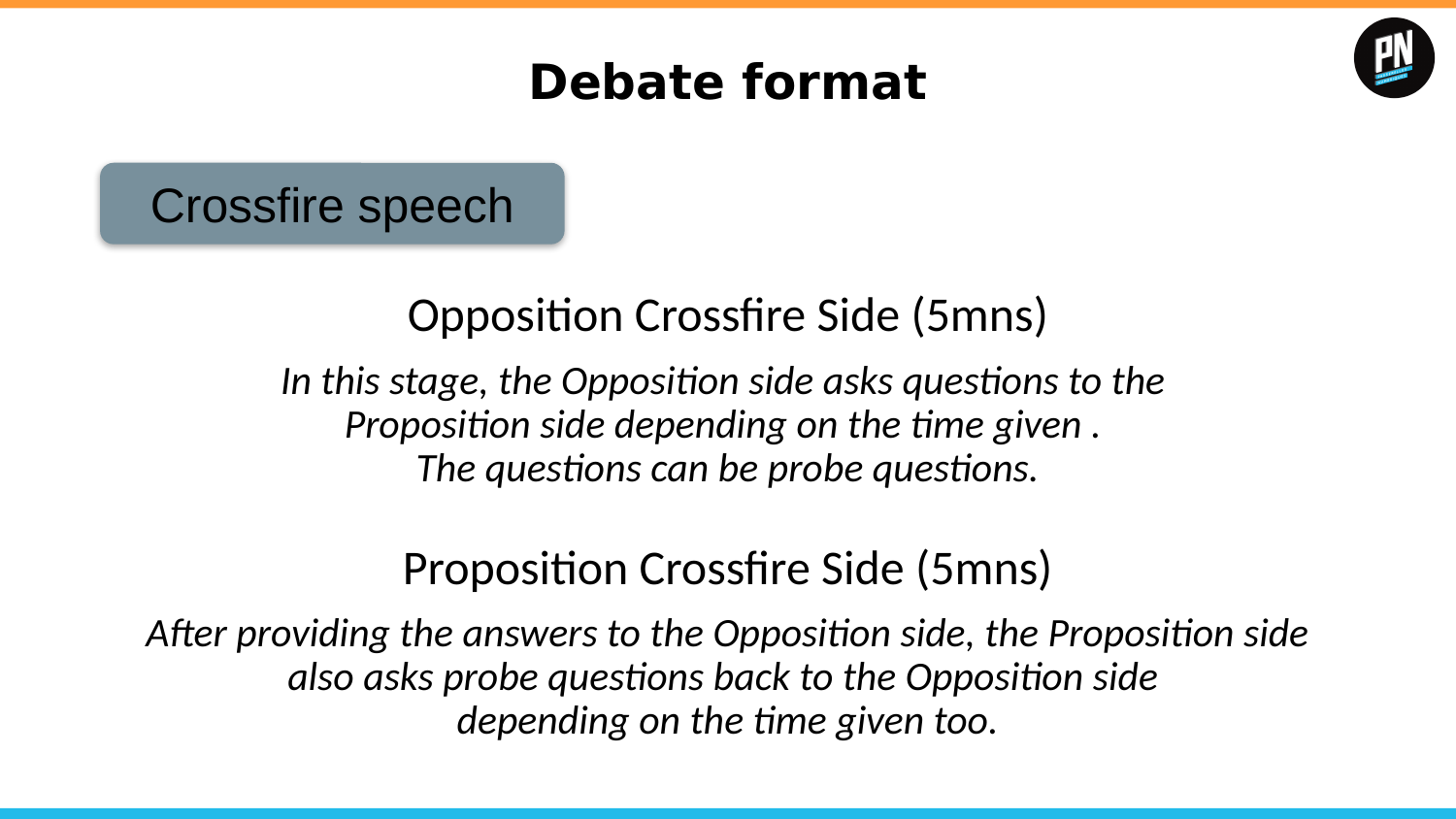

# Debate format
Crossfire speech
Opposition Crossfire Side (5mns)

In this stage, the Opposition side asks questions to the
Proposition side depending on the time given .
The questions can be probe questions.

Proposition Crossfire Side (5mns)

After providing the answers to the Opposition side, the Proposition side also asks probe questions back to the Opposition side
depending on the time given too.